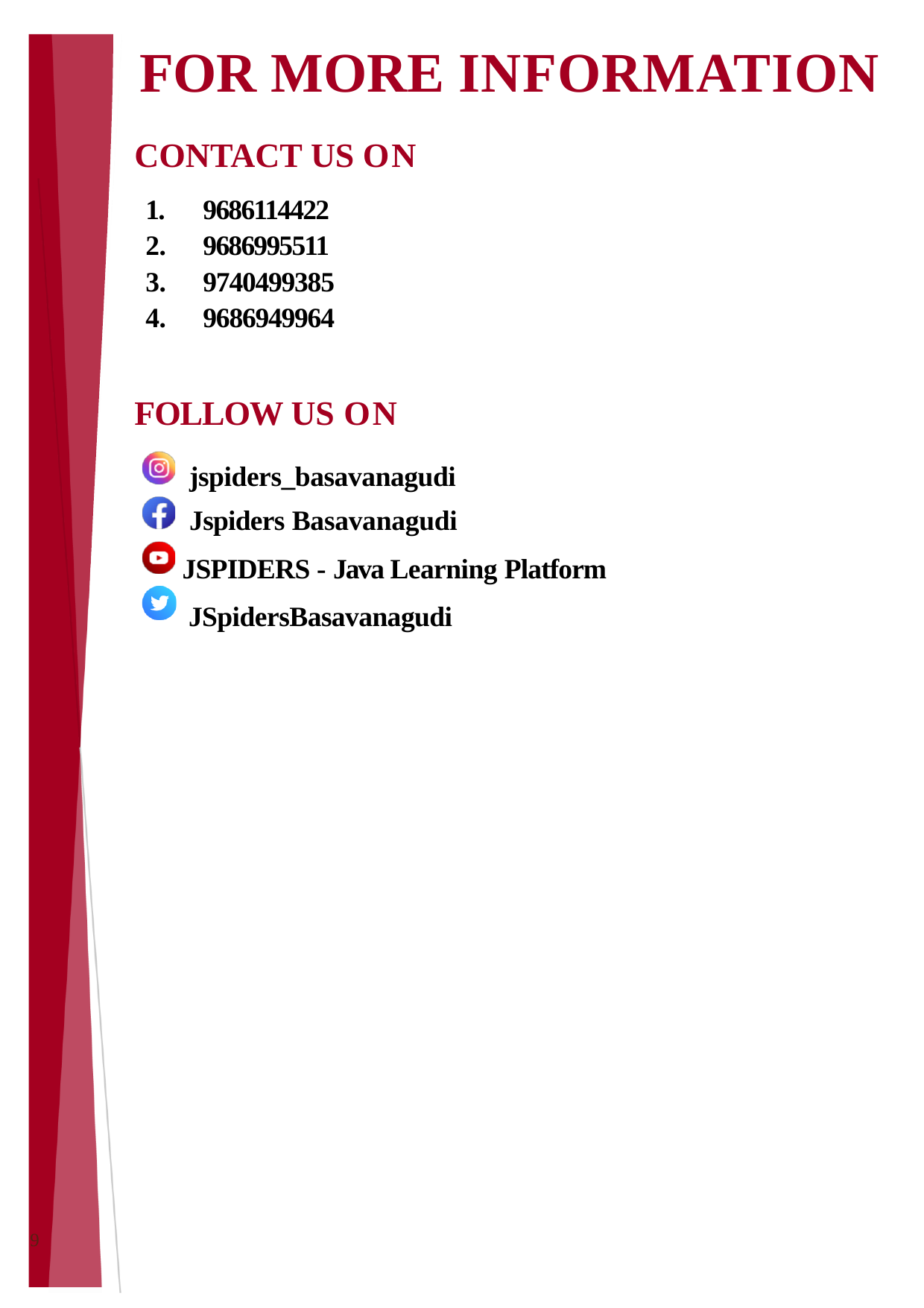

# FOR MORE INFORMATION
CONTACT US ON
1.	9686114422
2.	9686995511
3.	9740499385
4.	9686949964

FOLLOW US ON
jspiders_basavanagudi  Jspiders Basavanagudi
JSPIDERS - Java Learning Platform  JSpidersBasavanagudi

9